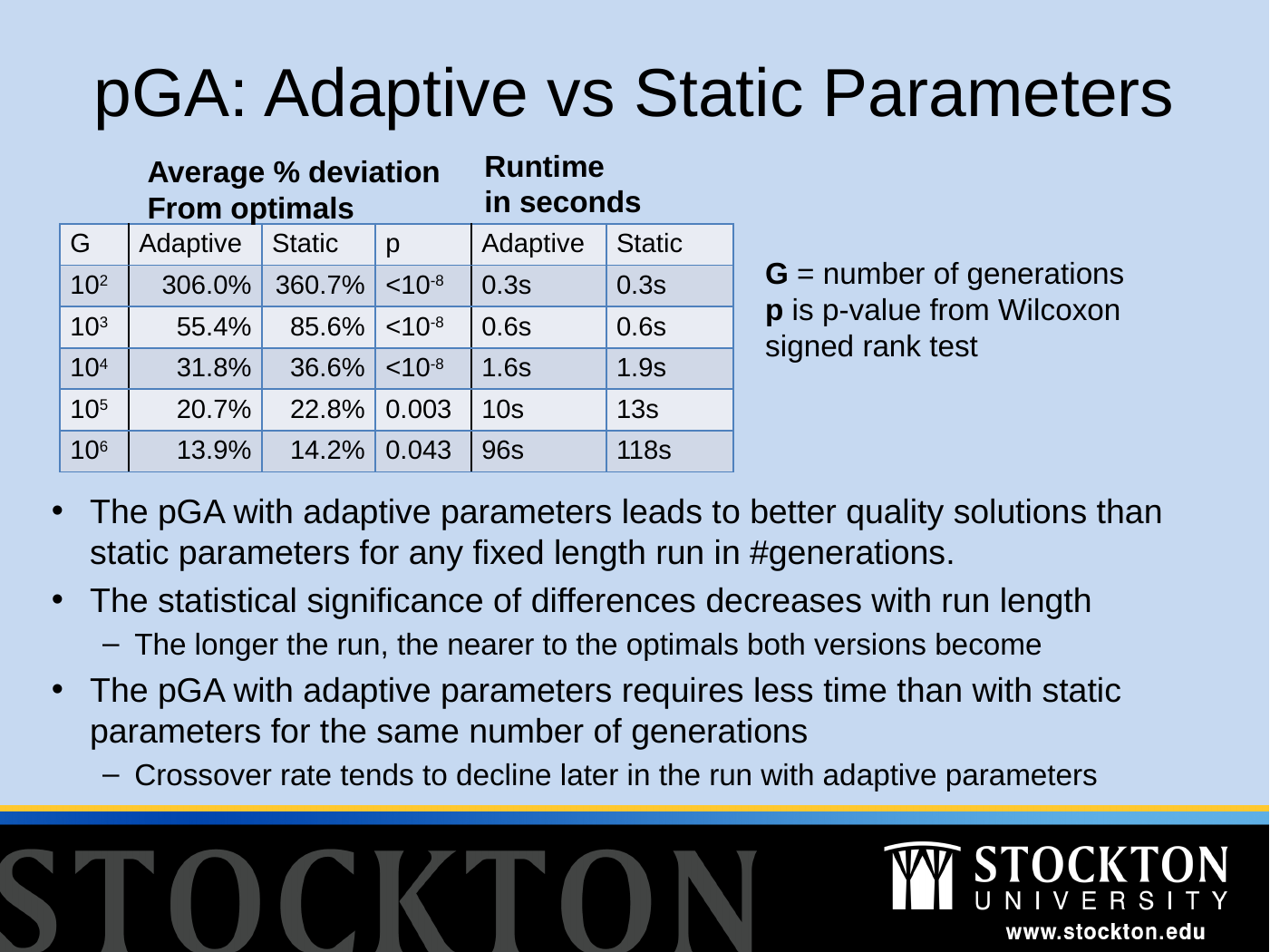

# pGA: Adaptive vs Static Parameters
Runtime
in seconds
Average % deviation
From optimals
| G | Adaptive | Static | p | Adaptive | Static |
| --- | --- | --- | --- | --- | --- |
| 102 | 306.0% | 360.7% | <10-8 | 0.3s | 0.3s |
| 103 | 55.4% | 85.6% | <10-8 | 0.6s | 0.6s |
| 104 | 31.8% | 36.6% | <10-8 | 1.6s | 1.9s |
| 105 | 20.7% | 22.8% | 0.003 | 10s | 13s |
| 106 | 13.9% | 14.2% | 0.043 | 96s | 118s |
G = number of generations
p is p-value from Wilcoxon signed rank test
The pGA with adaptive parameters leads to better quality solutions than static parameters for any fixed length run in #generations.
The statistical significance of differences decreases with run length
The longer the run, the nearer to the optimals both versions become
The pGA with adaptive parameters requires less time than with static parameters for the same number of generations
Crossover rate tends to decline later in the run with adaptive parameters